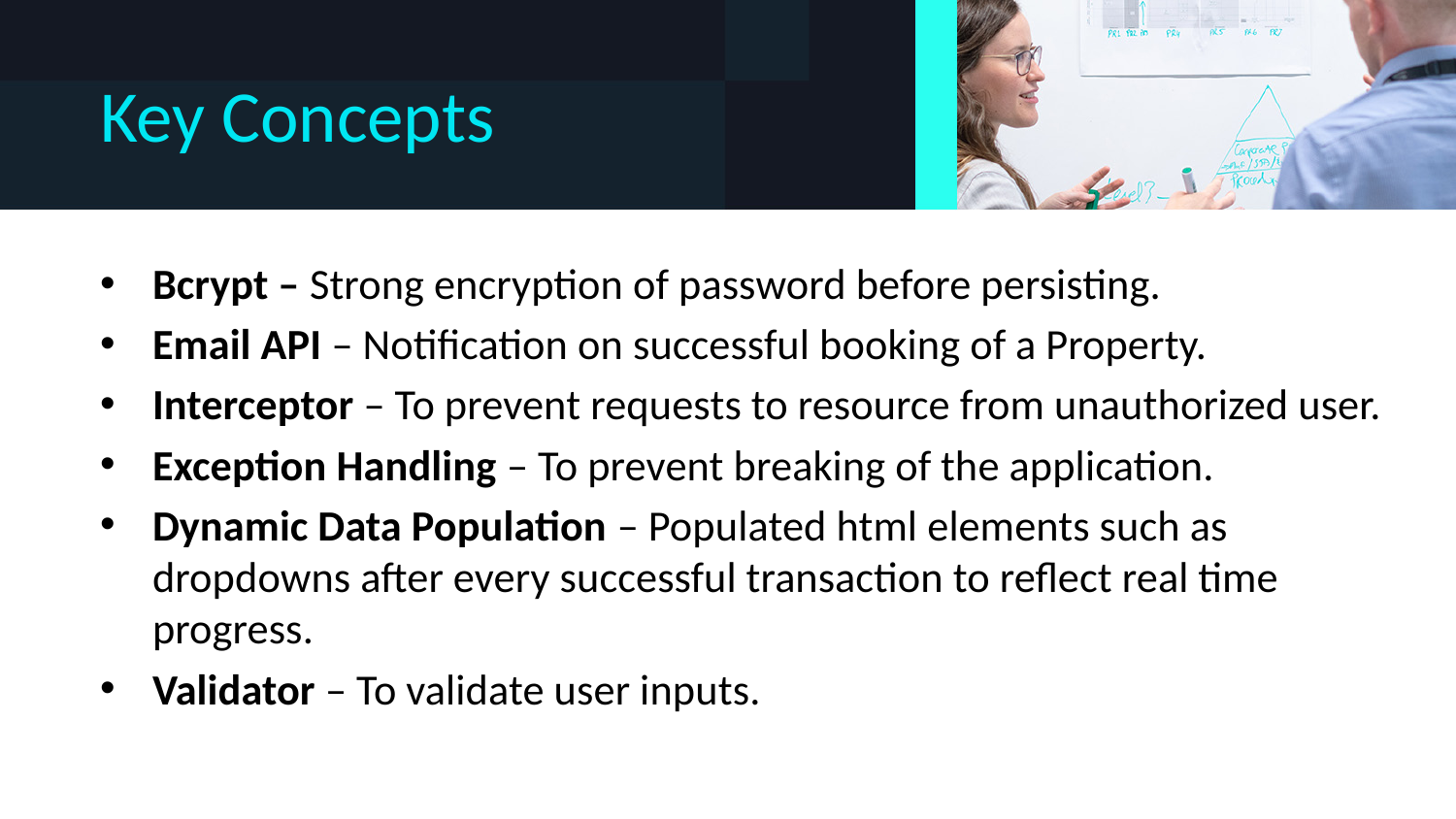

# Key Concepts
Bcrypt – Strong encryption of password before persisting.
Email API – Notification on successful booking of a Property.
Interceptor – To prevent requests to resource from unauthorized user.
Exception Handling – To prevent breaking of the application.
Dynamic Data Population – Populated html elements such as dropdowns after every successful transaction to reflect real time progress.
Validator – To validate user inputs.